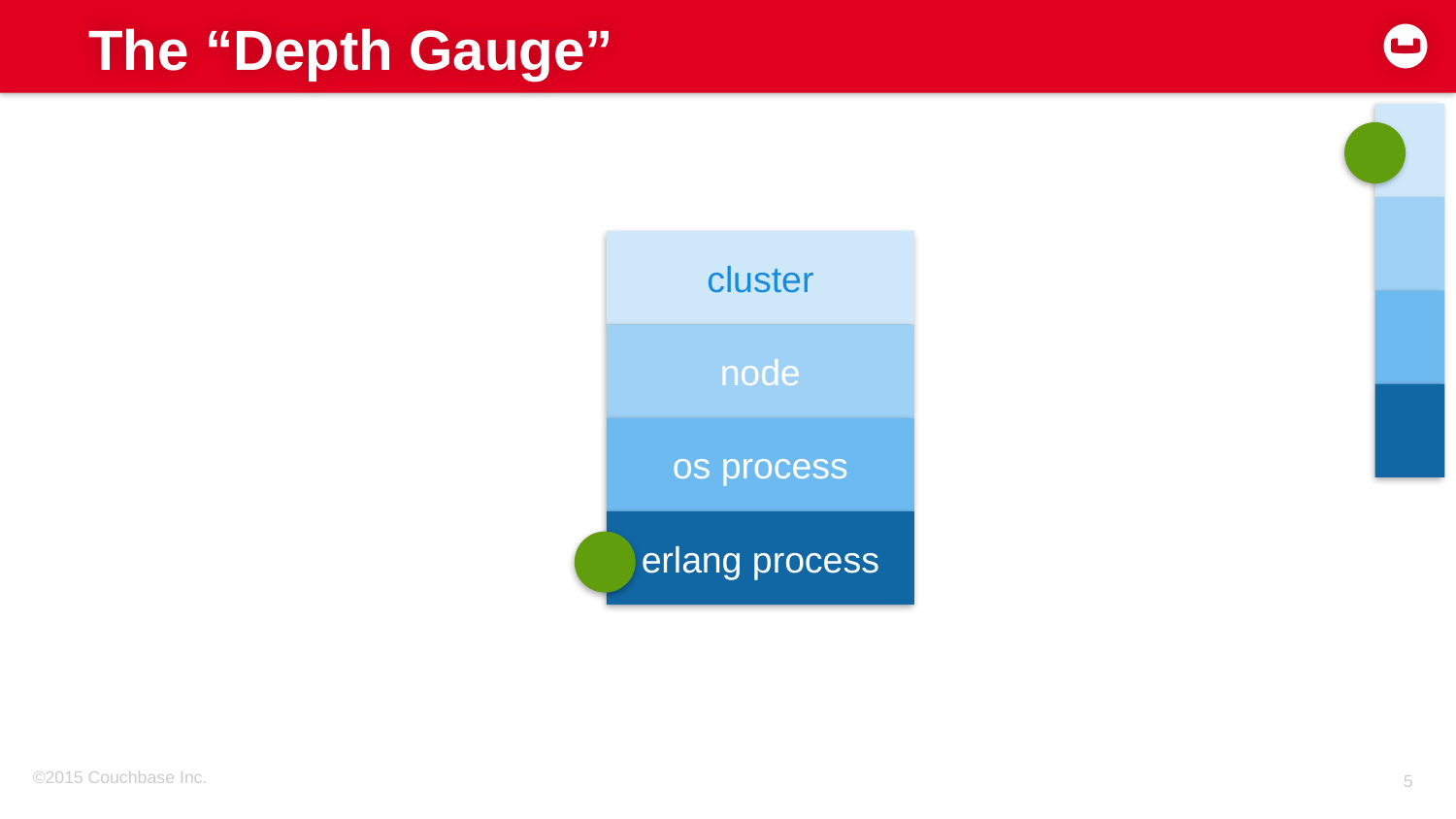

# The “Depth Gauge”

cluster
node
os process
erlang process